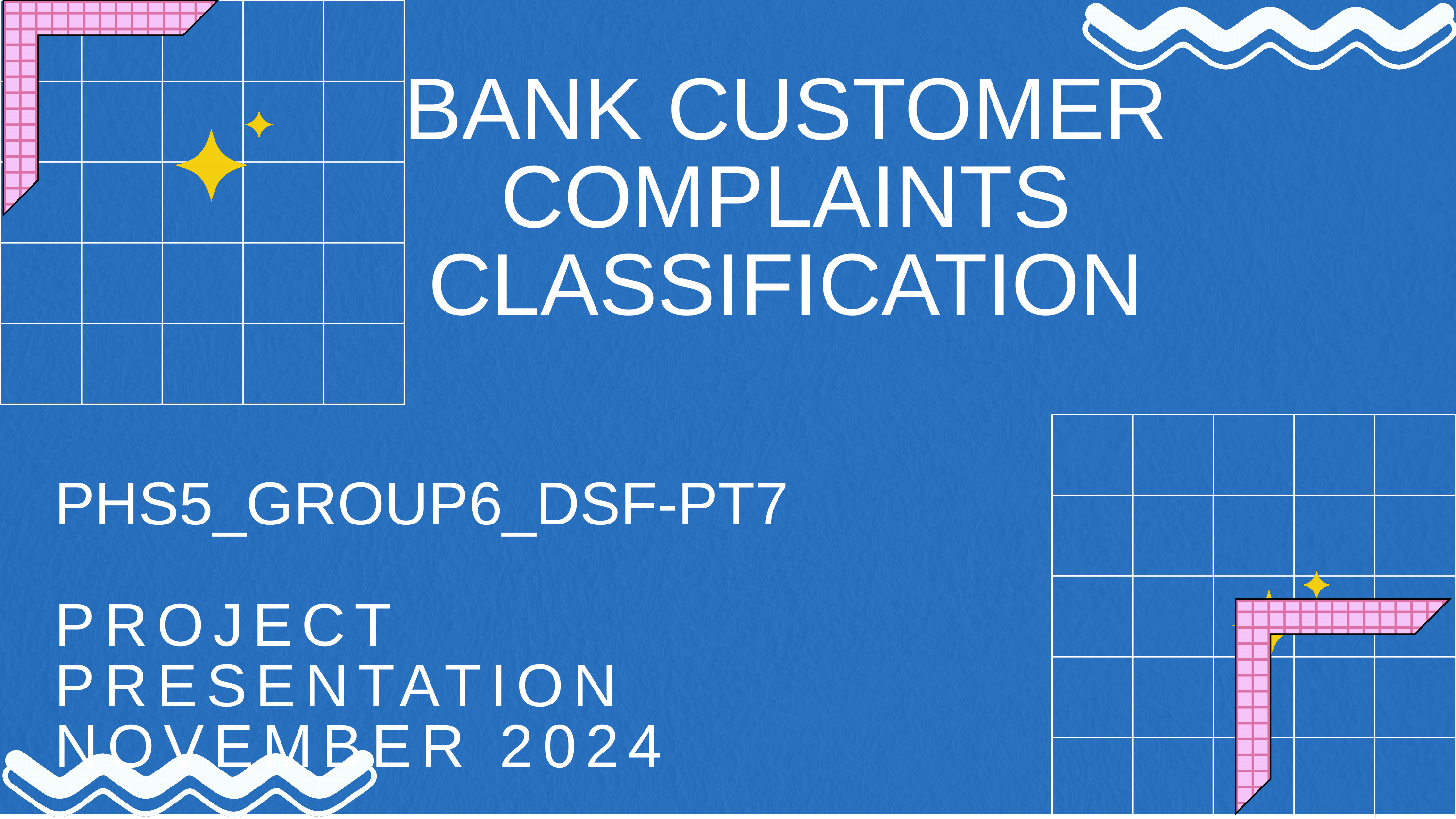

BANK CUSTOMER COMPLAINTS CLASSIFICATION

PHS5_GROUP6_DSF-PT7

PROJECT PRESENTATION
NOVEMBER 2024